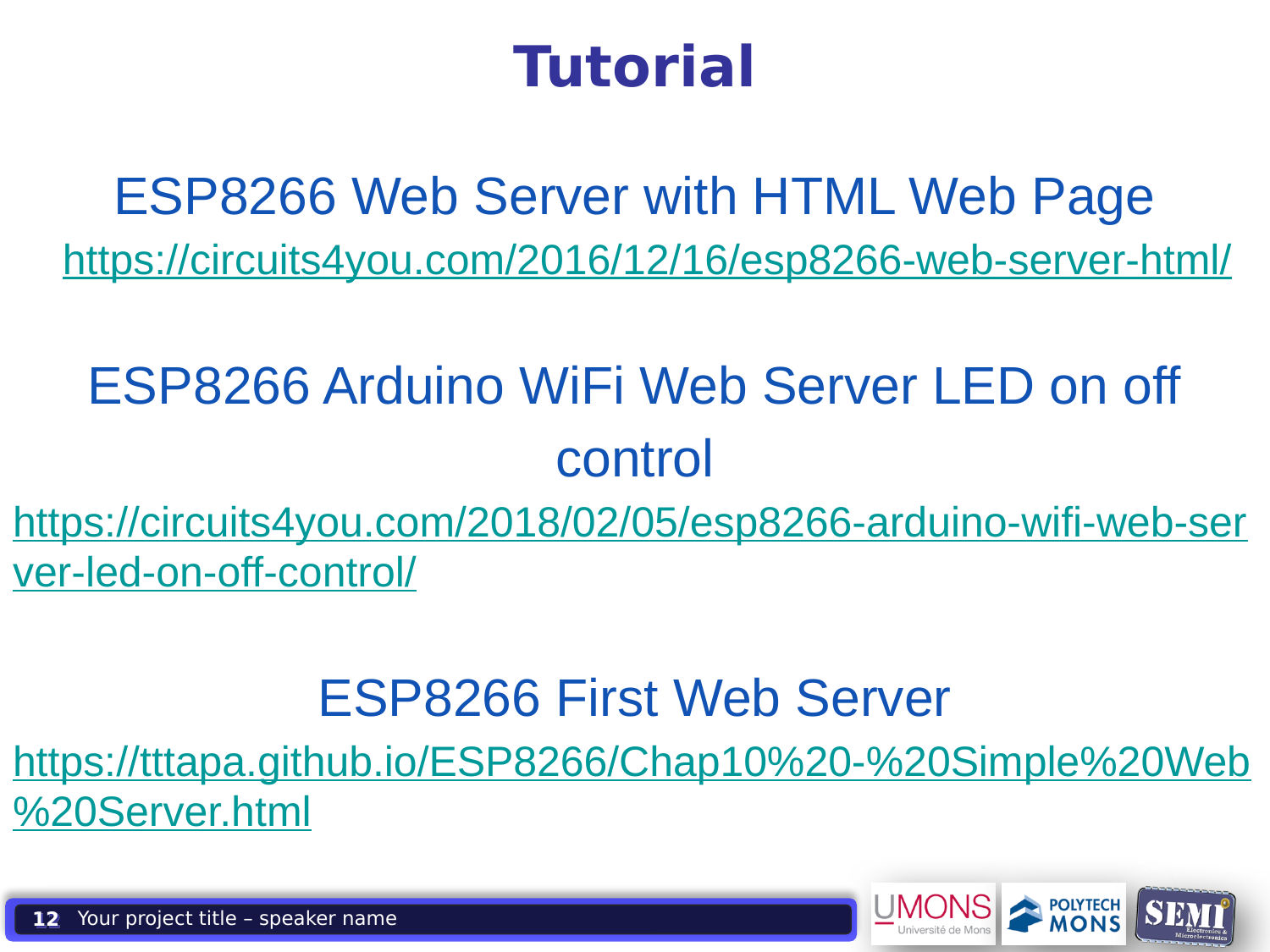

# Tutorial
ESP8266 Web Server with HTML Web Page
https://circuits4you.com/2016/12/16/esp8266-web-server-html/

ESP8266 Arduino WiFi Web Server LED on off control
https://circuits4you.com/2018/02/05/esp8266-arduino-wifi-web-server-led-on-off-control/

ESP8266 First Web Server
https://tttapa.github.io/ESP8266/Chap10%20-%20Simple%20Web%20Server.html

12